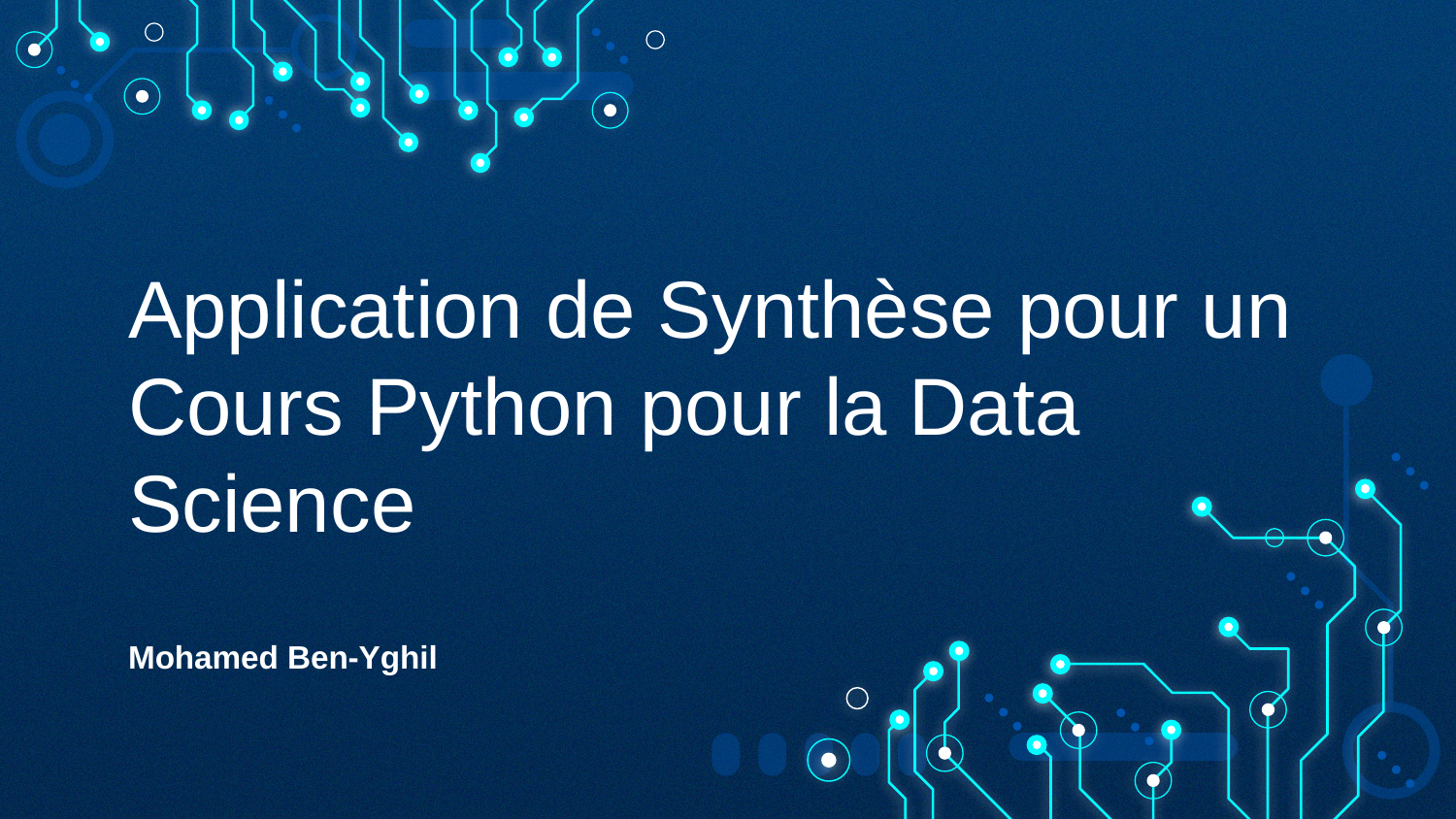

# Application de Synthèse pour un Cours Python pour la Data Science

Mohamed Ben-Yghil